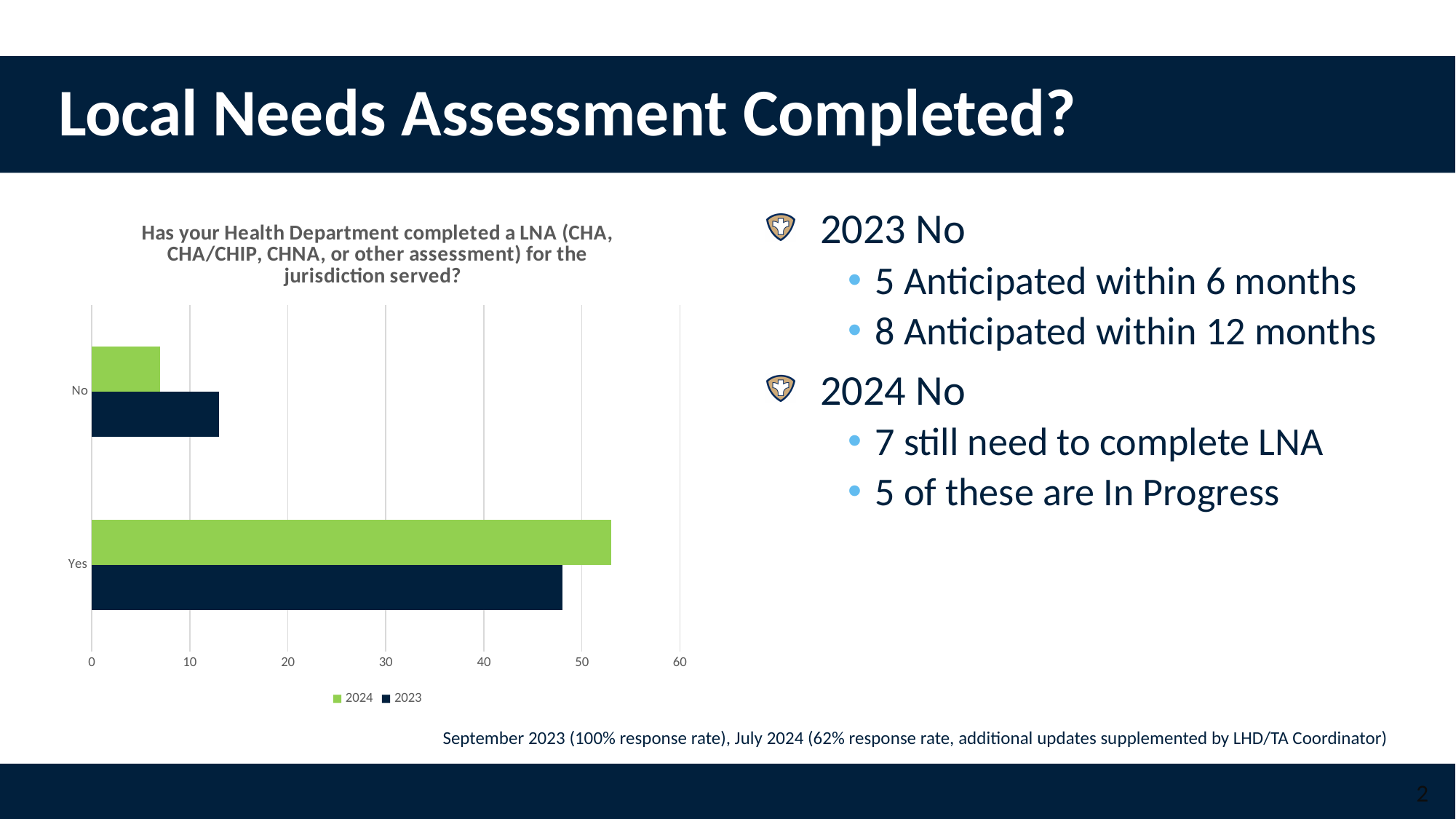

# Local Needs Assessment Completed?

### Chart: Has your Health Department completed a LNA (CHA, CHA/CHIP, CHNA, or other assessment) for the jurisdiction served?

| Category | 2023 | 2024 |
|---|---|---|
| Yes | 48.0 | 53.0 |
| No | 13.0 | 7.0 |
2023 No
5 Anticipated within 6 months
8 Anticipated within 12 months
2024 No
7 still need to complete LNA
5 of these are In Progress
September 2023 (100% response rate), July 2024 (62% response rate, additional updates supplemented by LHD/TA Coordinator)

2